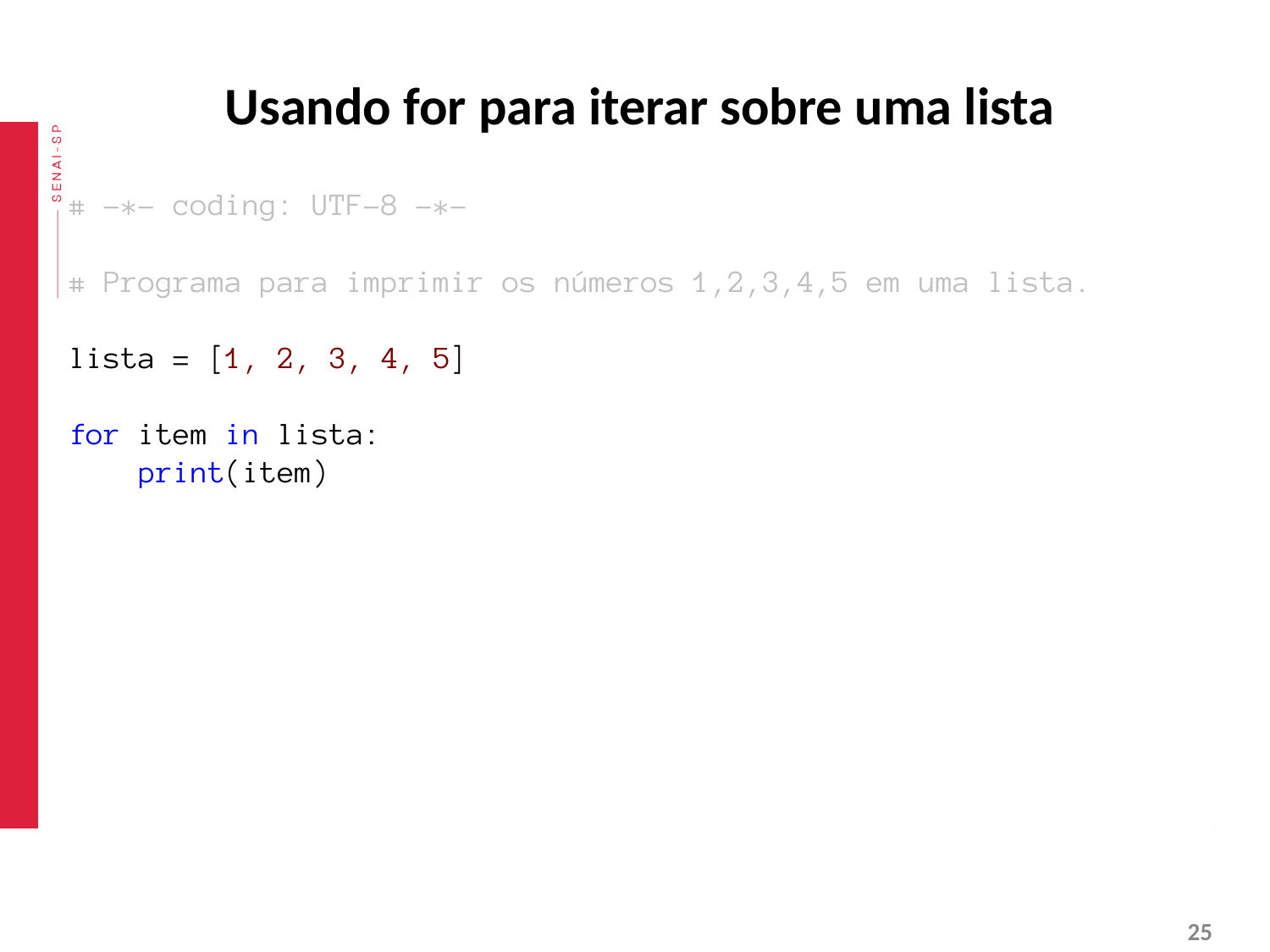

# Usando for para iterar sobre uma lista
# -*- coding: UTF-8 -*-

# Programa para imprimir os números 1,2,3,4,5 em uma lista.

lista = [1, 2, 3, 4, 5]

for item in lista:
    print(item)

25